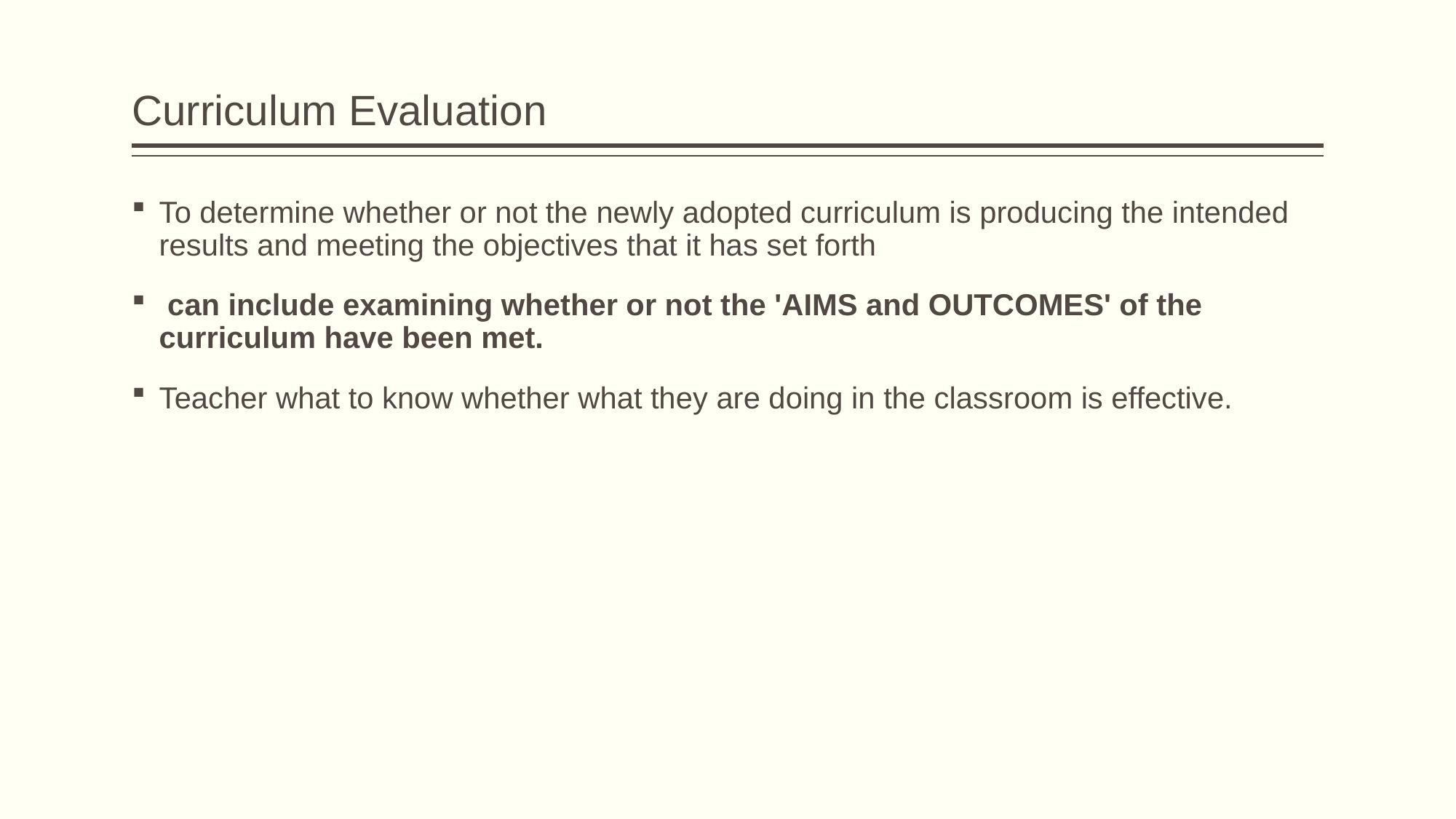

# Curriculum Evaluation
To determine whether or not the newly adopted curriculum is producing the intended results and meeting the objectives that it has set forth
 can include examining whether or not the 'AIMS and OUTCOMES' of the curriculum have been met.
Teacher what to know whether what they are doing in the classroom is effective.